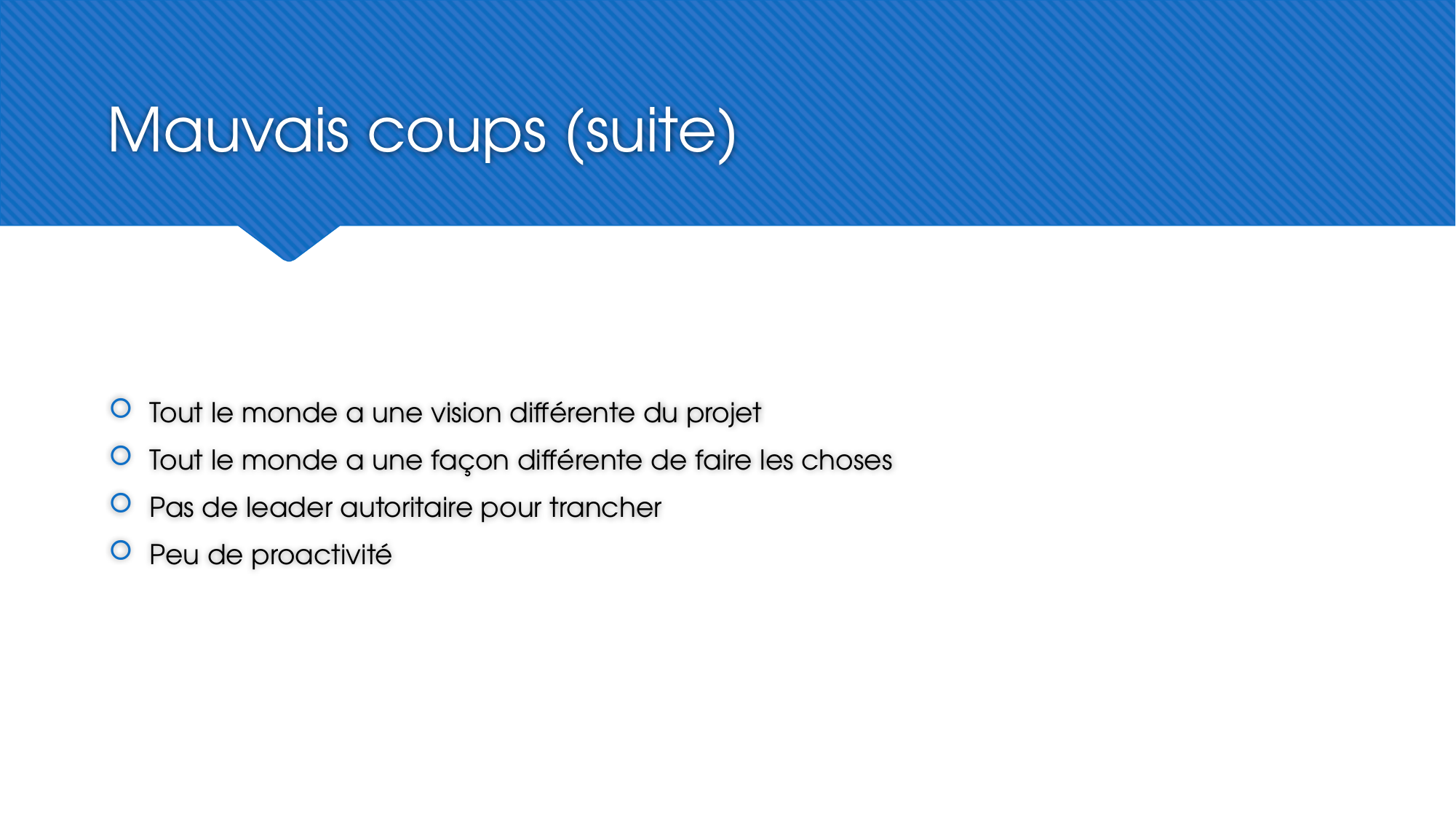

# Mauvais coups (suite)​
Tout le monde a une vision différente du projet​
Tout le monde a une façon différente de faire les choses​
Pas de leader autoritaire pour trancher​
Peu de proactivité​